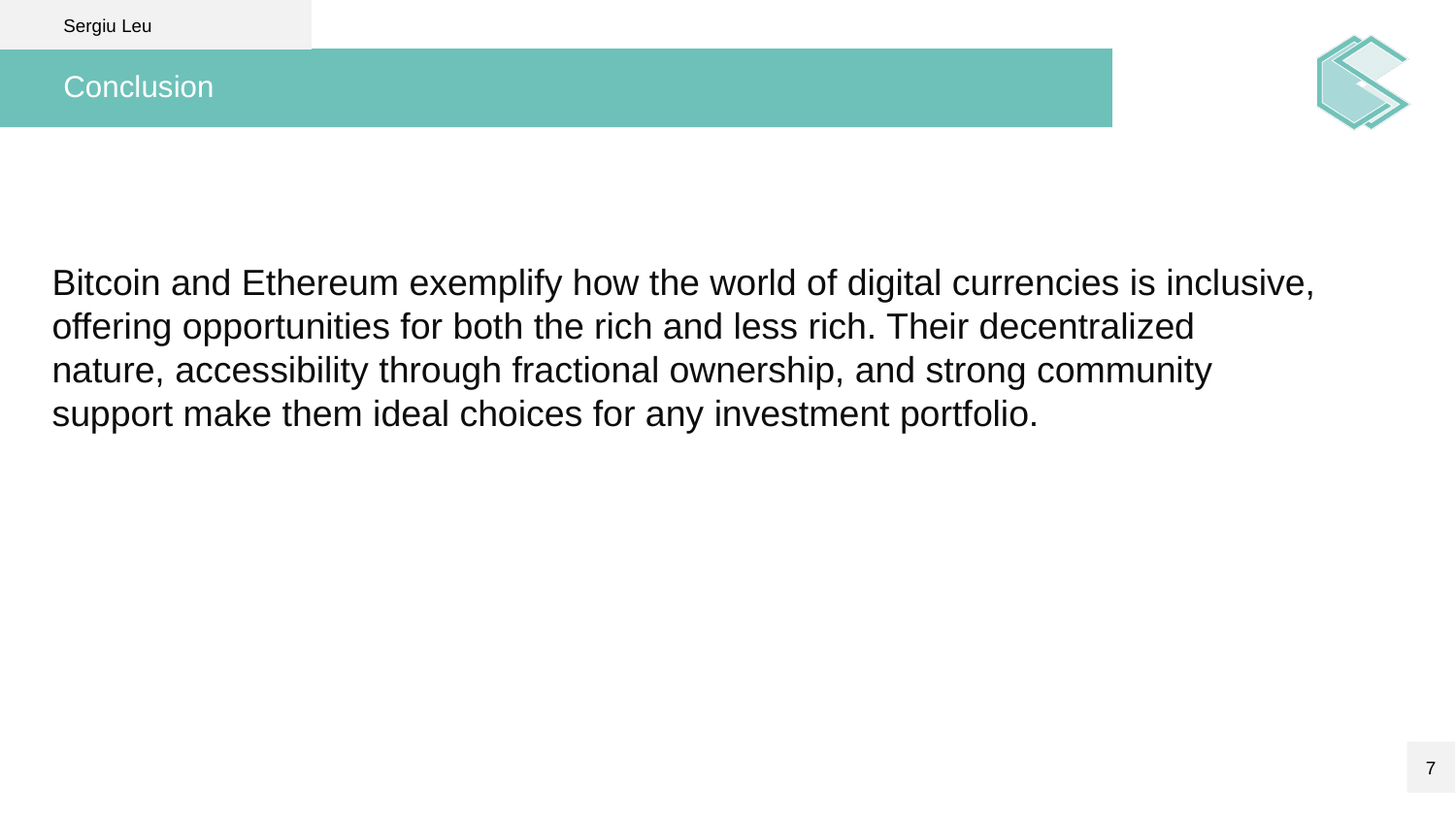

Sergiu Leu

# Conclusion

Bitcoin and Ethereum exemplify how the world of digital currencies is inclusive, offering opportunities for both the rich and less rich. Their decentralized nature, accessibility through fractional ownership, and strong community support make them ideal choices for any investment portfolio.